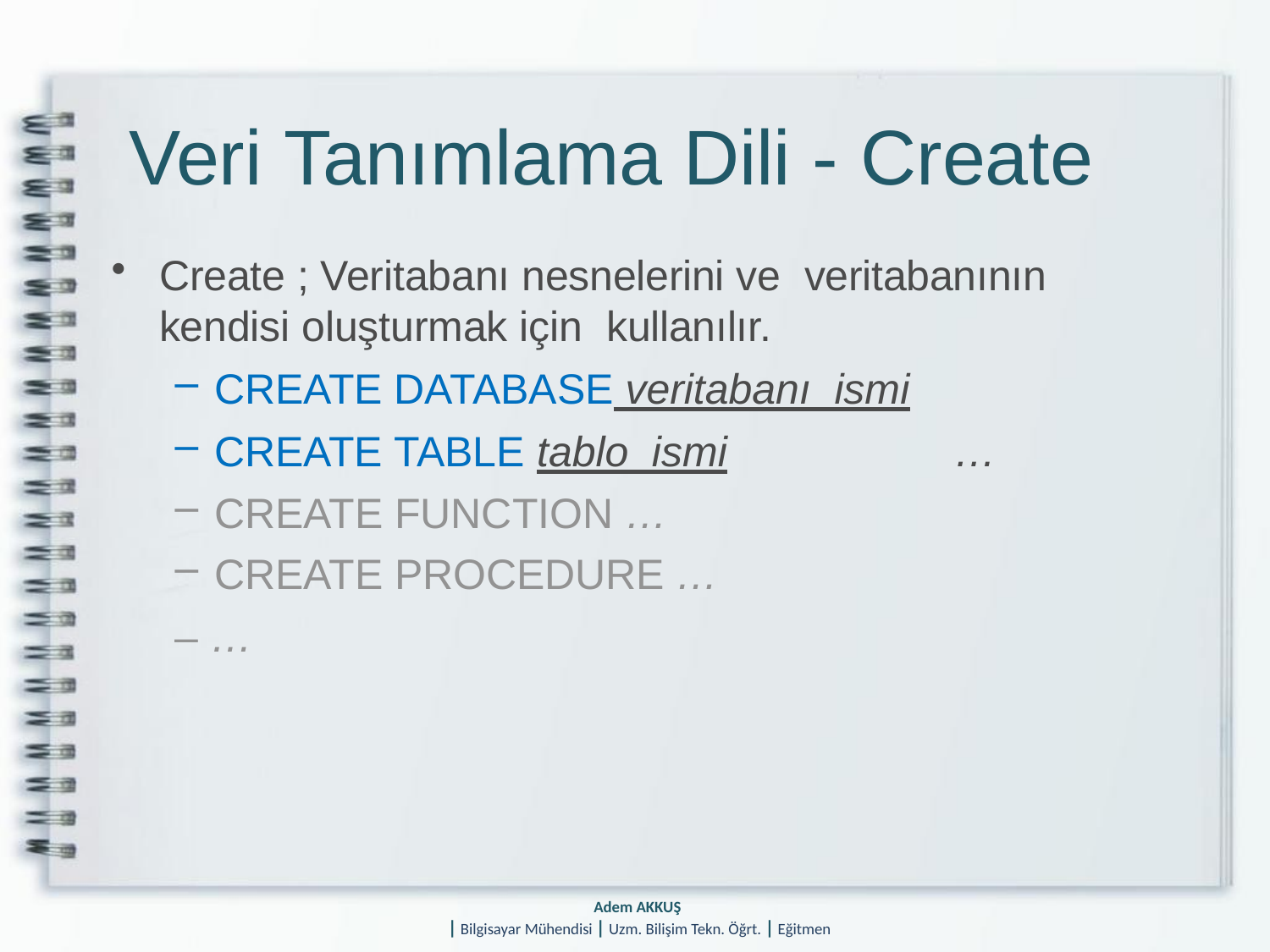

# Veri Tanımlama Dili - Create
Create ; Veritabanı nesnelerini ve  veritabanının kendisi oluşturmak için  kullanılır.
CREATE DATABASE veritabanı_ismi
CREATE TABLE tablo_ismi	…
CREATE FUNCTION …
CREATE PROCEDURE …
– …
Adem AKKUŞ
| Bilgisayar Mühendisi | Uzm. Bilişim Tekn. Öğrt. | Eğitmen